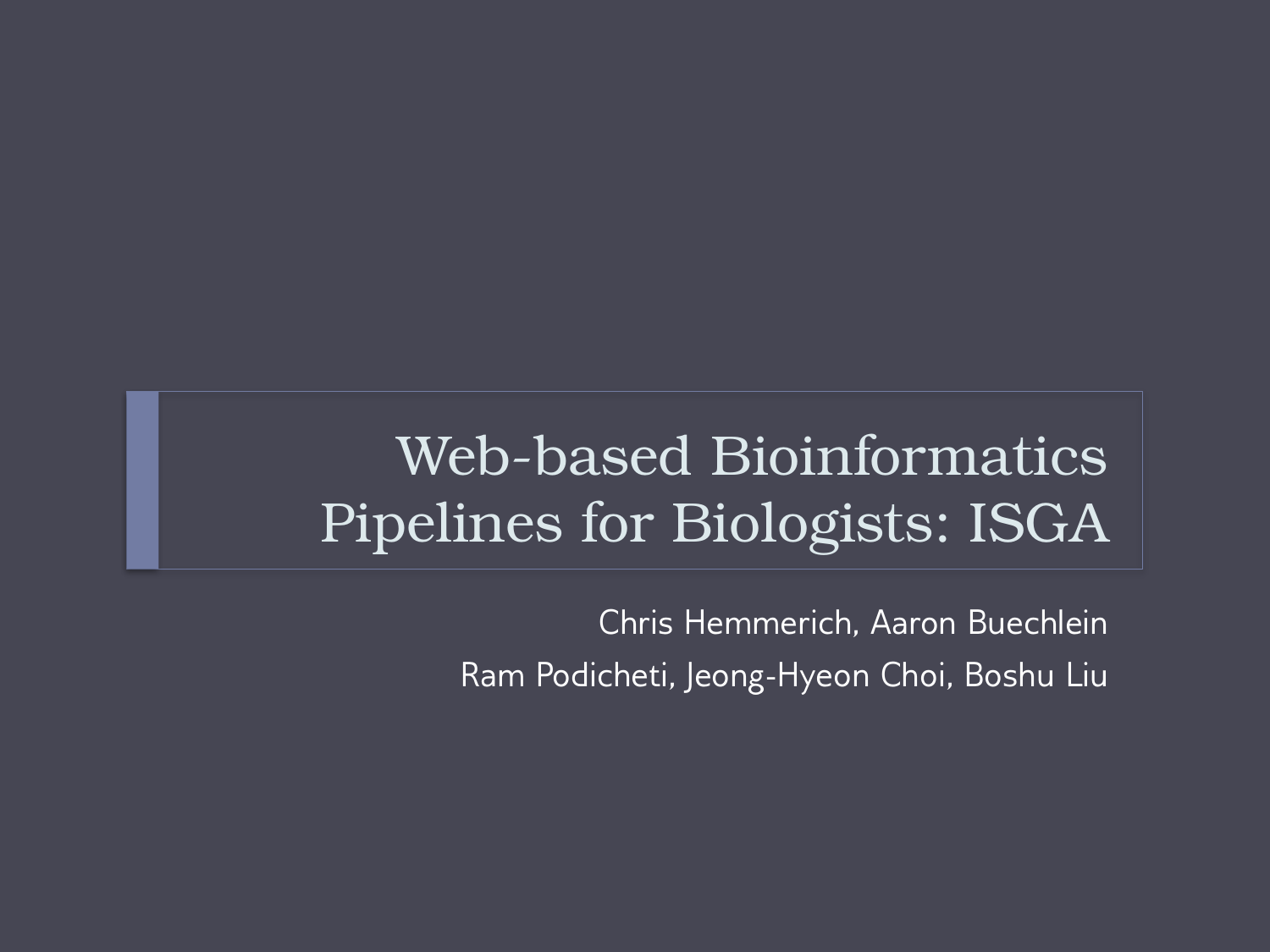

# Web-based Bioinformatics Pipelines for Biologists: ISGA
Chris Hemmerich, Aaron Buechlein
Ram Podicheti, Jeong-Hyeon Choi, Boshu Liu